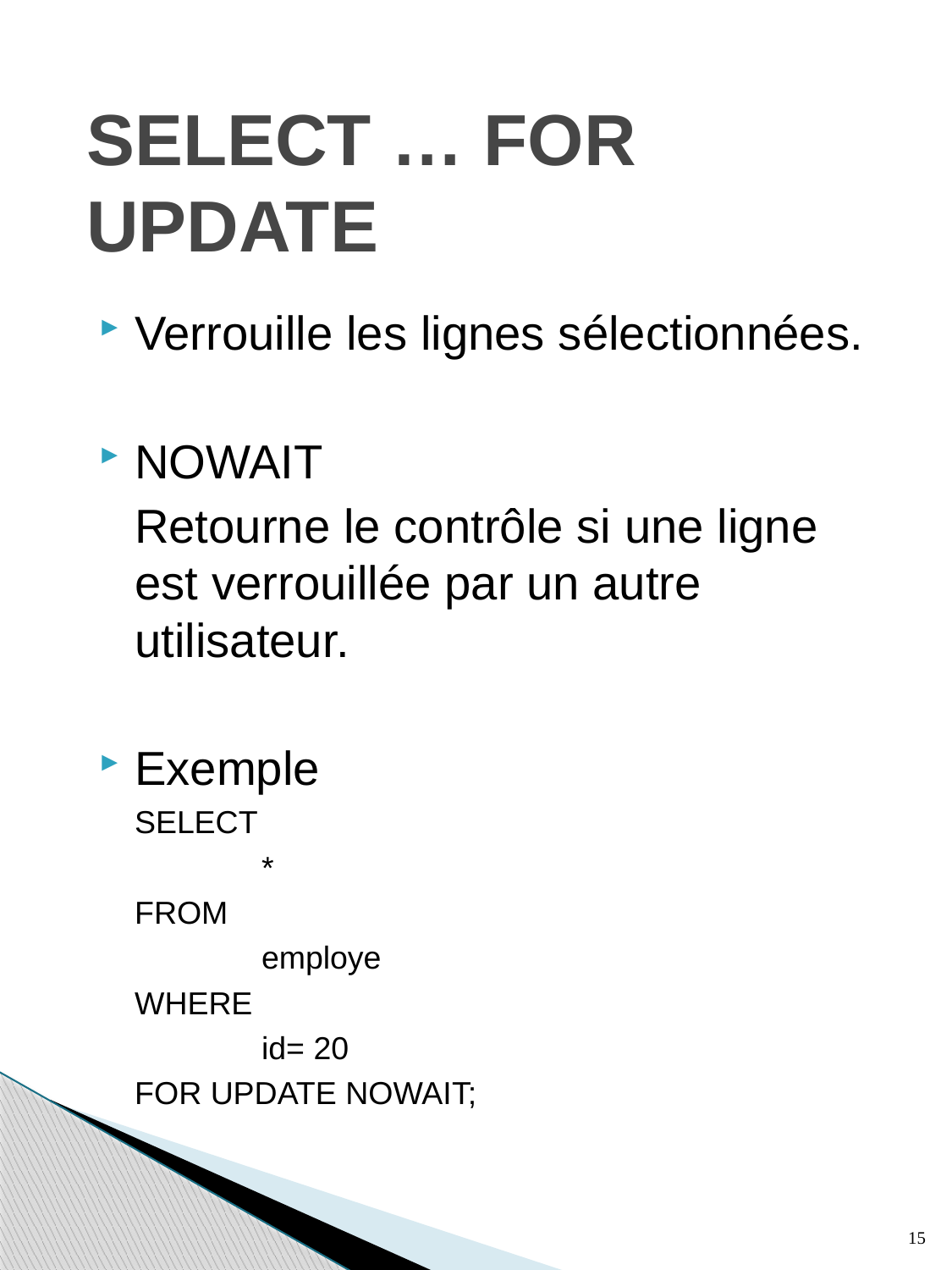

# SELECT … FOR UPDATE
Verrouille les lignes sélectionnées.

NOWAIT
	Retourne le contrôle si une ligne est verrouillée par un autre utilisateur.

Exemple
	SELECT
		*
	FROM
		employe
	WHERE
		id= 20
	FOR UPDATE NOWAIT;
15